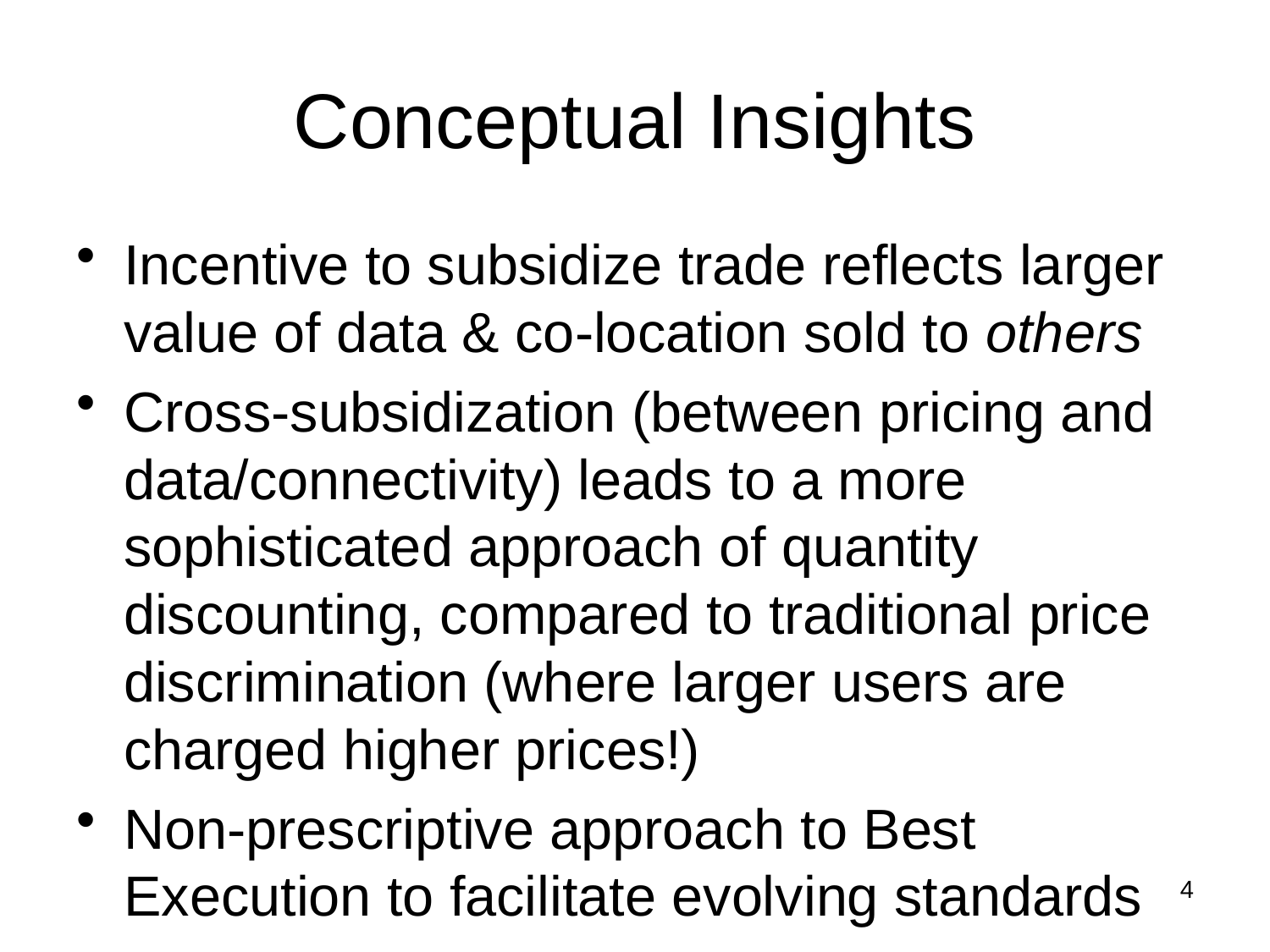

# Conceptual Insights
Incentive to subsidize trade reflects larger value of data & co-location sold to others
Cross-subsidization (between pricing and data/connectivity) leads to a more sophisticated approach of quantity discounting, compared to traditional price discrimination (where larger users are charged higher prices!)
Non-prescriptive approach to Best Execution to facilitate evolving standards
4